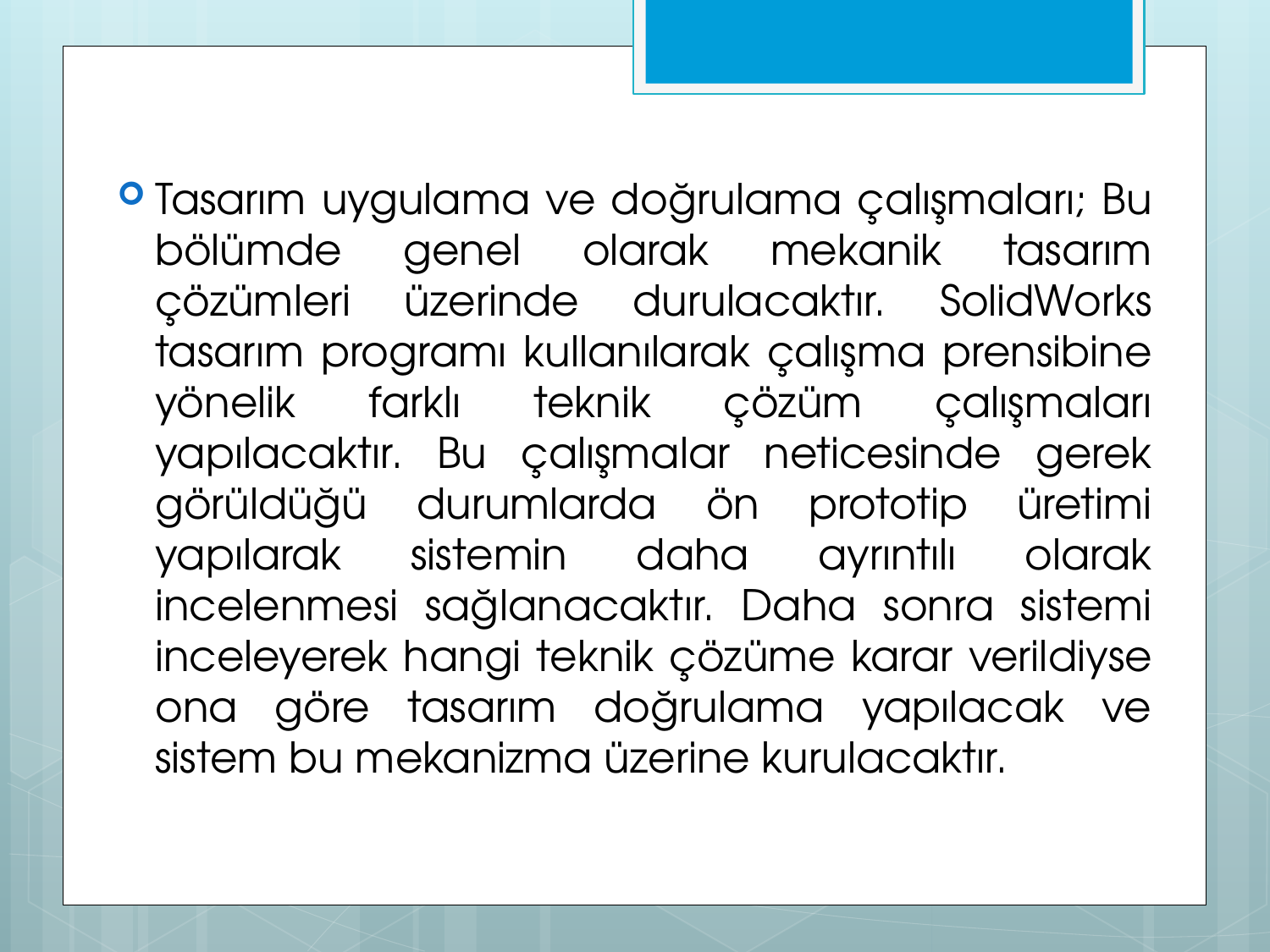

Tasarım uygulama ve doğrulama çalışmaları; Bu bölümde genel olarak mekanik tasarım çözümleri üzerinde durulacaktır. SolidWorks tasarım programı kullanılarak çalışma prensibine yönelik farklı teknik çözüm çalışmaları yapılacaktır. Bu çalışmalar neticesinde gerek görüldüğü durumlarda ön prototip üretimi yapılarak sistemin daha ayrıntılı olarak incelenmesi sağlanacaktır. Daha sonra sistemi inceleyerek hangi teknik çözüme karar verildiyse ona göre tasarım doğrulama yapılacak ve sistem bu mekanizma üzerine kurulacaktır.